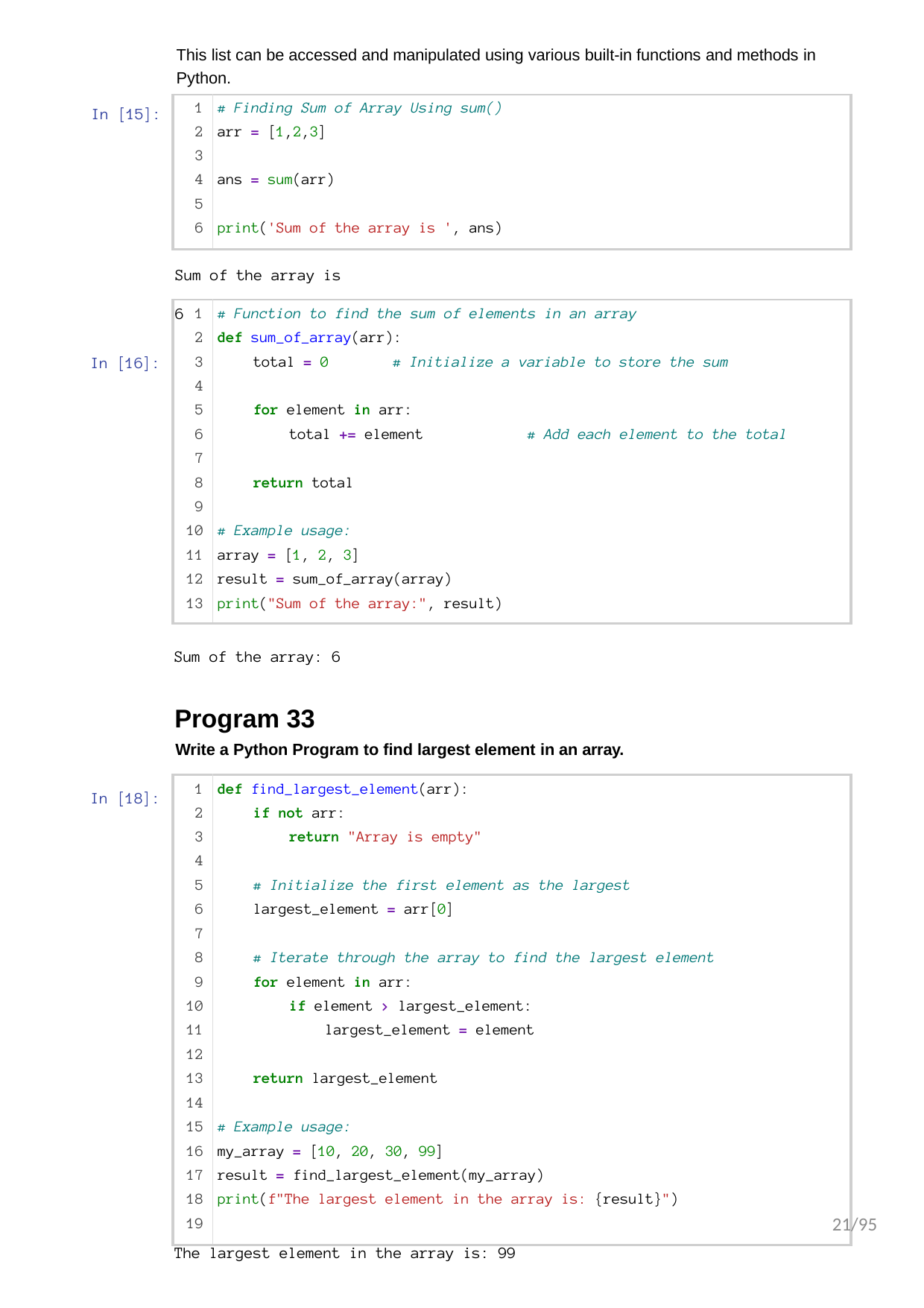

This list can be accessed and manipulated using various built-in functions and methods in  Python.
| 1 | # Finding Sum of Array Using sum() |
| --- | --- |
| 2 | arr = [1,2,3] |
| 3 |  |
| 4 | ans = sum(arr) |
| 5 |  |
| 6 | print('Sum of the array is ', ans) |
In [15]:
Sum of the array is	6

In [16]:
| 1 | # Function to find the sum of elements in an array |
| --- | --- |
| 2 | def sum\_of\_array(arr): |
| 3 | total = 0 # Initialize a variable to store the sum |
| 4 |  |
| 5 | for element in arr: |
| 6 | total += element # Add each element to the total |
| 7 |  |
| 8 | return total |
| 9 |  |
| 10 | # Example usage: |
| 11 | array = [1, 2, 3] |
| 12 | result = sum\_of\_array(array) |
| 13 | print("Sum of the array:", result) |
Sum of the array: 6
Program 33
Write a Python Program to find largest element in an array.

In [18]:
| 1 | def find\_largest\_element(arr): |
| --- | --- |
| 2 | if not arr: |
| 3 | return "Array is empty" |
| 4 |  |
| 5 | # Initialize the first element as the largest |
| 6 | largest\_element = arr[0] |
| 7 |  |
| 8 | # Iterate through the array to find the largest element |
| 9 | for element in arr: |
| 10 | if element > largest\_element: |
| 11 | largest\_element = element |
| 12 |  |
| 13 | return largest\_element |
| 14 |  |
| 15 | # Example usage: |
| 16 | my\_array = [10, 20, 30, 99] |
| 17 | result = find\_largest\_element(my\_array) |
| 18 | print(f"The largest element in the array is: {result}") |
| 19 |  |
21/95
The largest element in the array is: 99